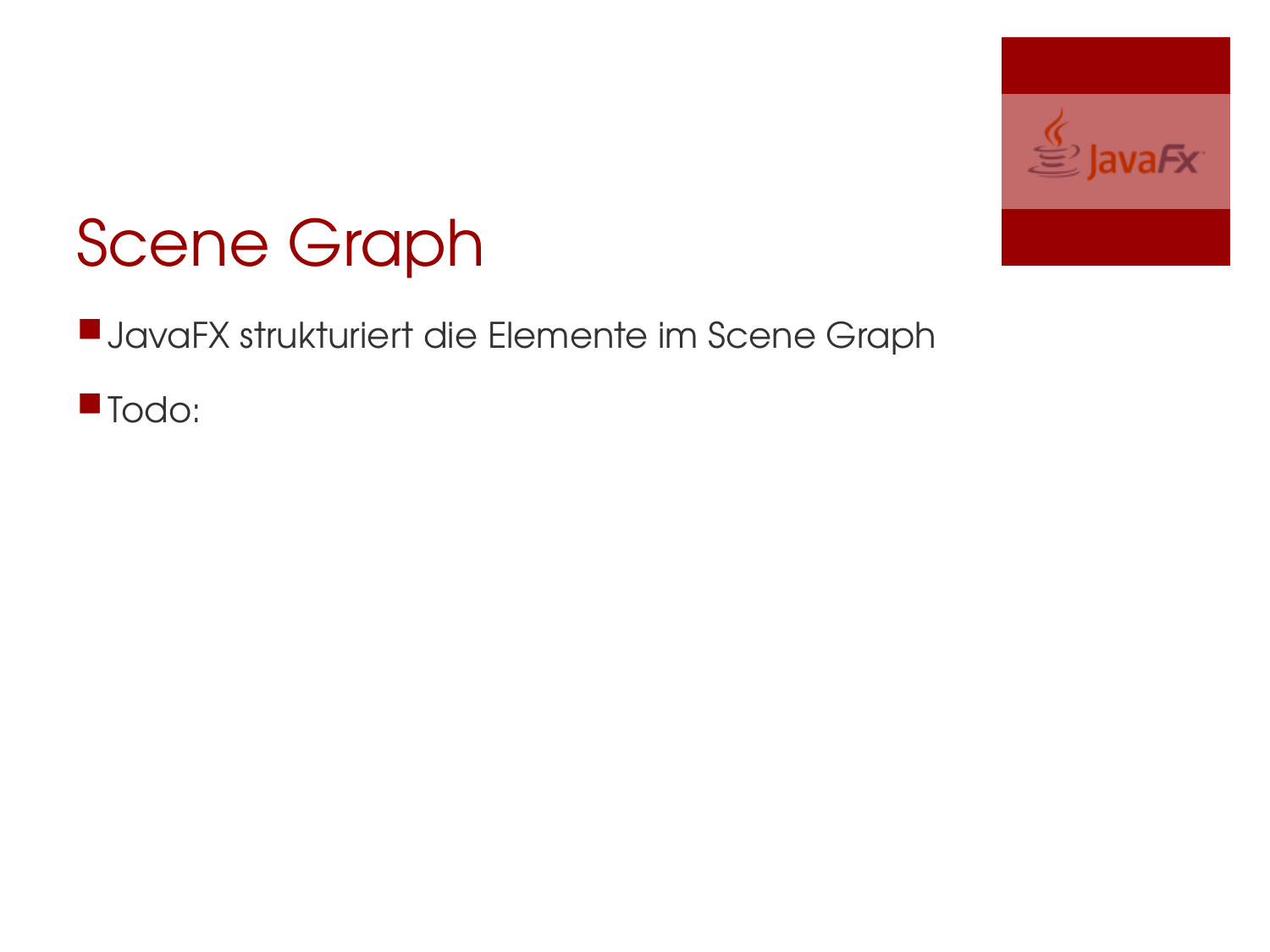

# Scene Graph
JavaFX strukturiert die Elemente im Scene Graph
Todo: